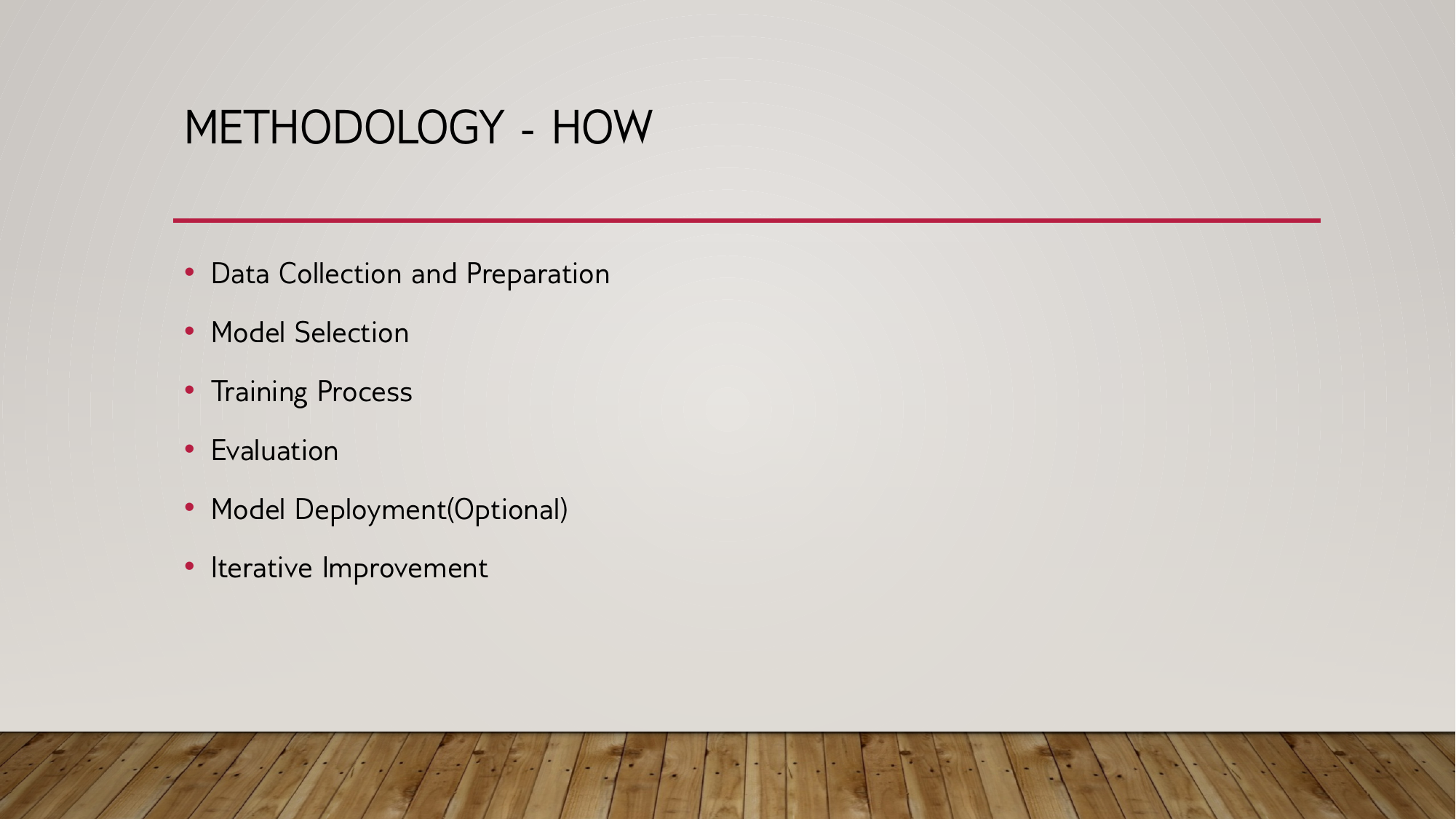

# METHODOLOGY - how
Data Collection and Preparation
Model Selection
Training Process
Evaluation
Model Deployment(Optional)
Iterative Improvement